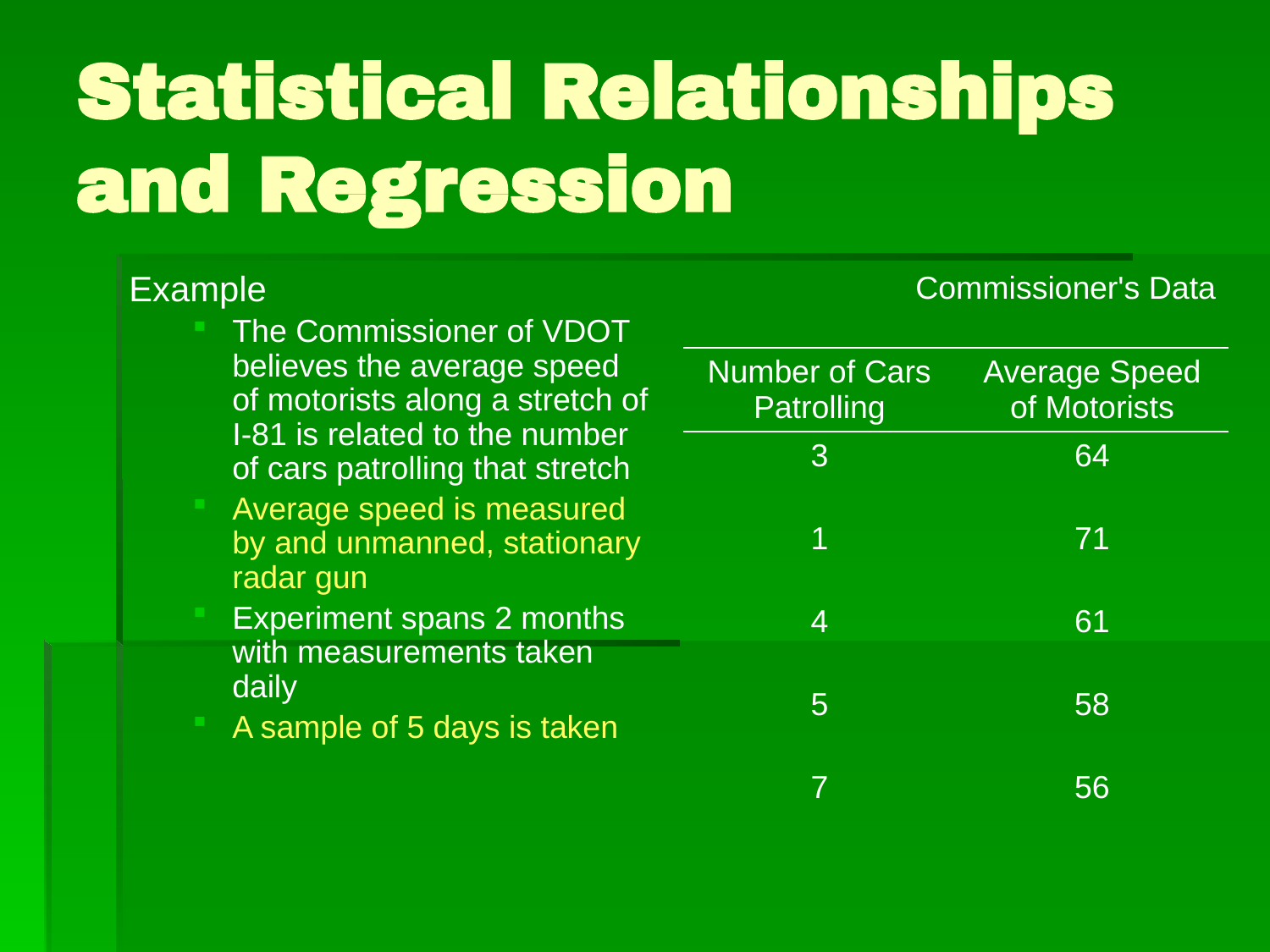

# Statistical Relationships and Regression
Example
The Commissioner of VDOT believes the average speed of motorists along a stretch of I-81 is related to the number of cars patrolling that stretch
Average speed is measured by and unmanned, stationary radar gun
Experiment spans 2 months with measurements taken daily
A sample of 5 days is taken
| Commissioner's Data |  |
| --- | --- |
| Number of Cars Patrolling | Average Speed of Motorists |
| 3 | 64 |
| 1 | 71 |
| 4 | 61 |
| 5 | 58 |
| 7 | 56 |